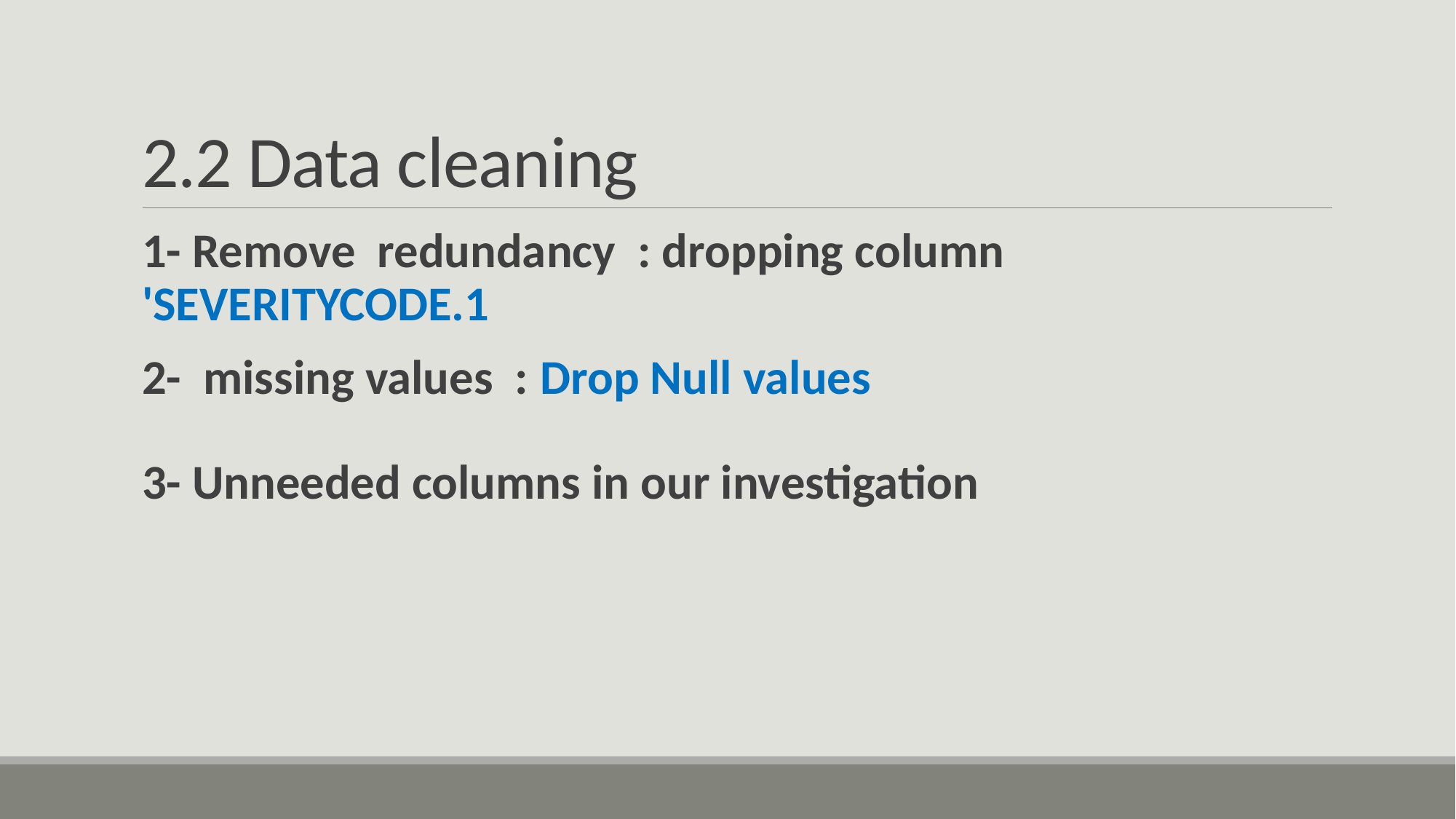

# 2.2 Data cleaning
1- Remove  redundancy  : dropping column 'SEVERITYCODE.1
2-  missing values  : Drop Null values
3- Unneeded columns in our investigation